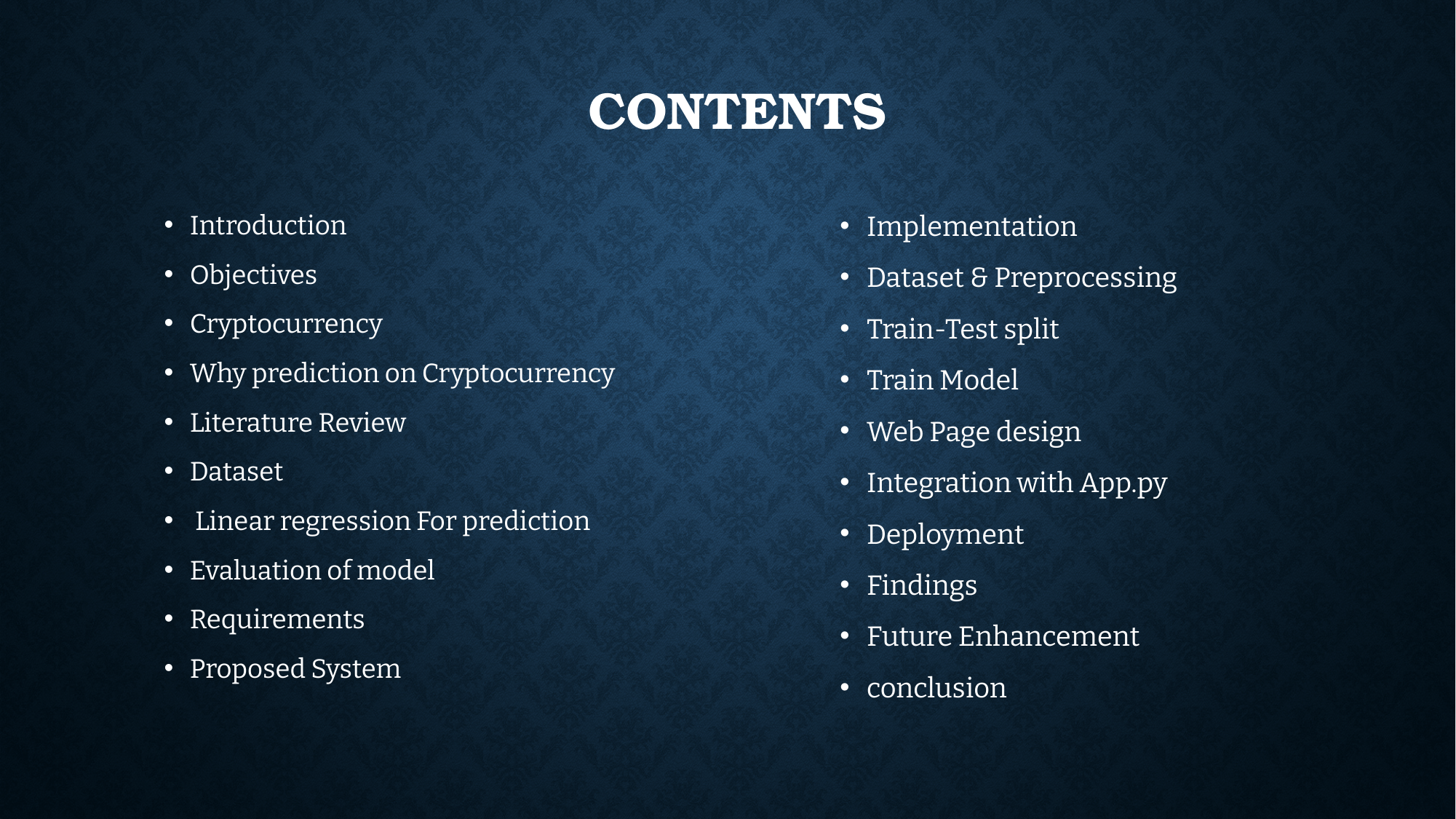

# contents
Introduction
Objectives
Cryptocurrency
Why prediction on Cryptocurrency
Literature Review
Dataset
 Linear regression For prediction
Evaluation of model
Requirements
Proposed System

Implementation
Dataset & Preprocessing
Train-Test split
Train Model
Web Page design
Integration with App.py
Deployment
Findings
Future Enhancement
conclusion